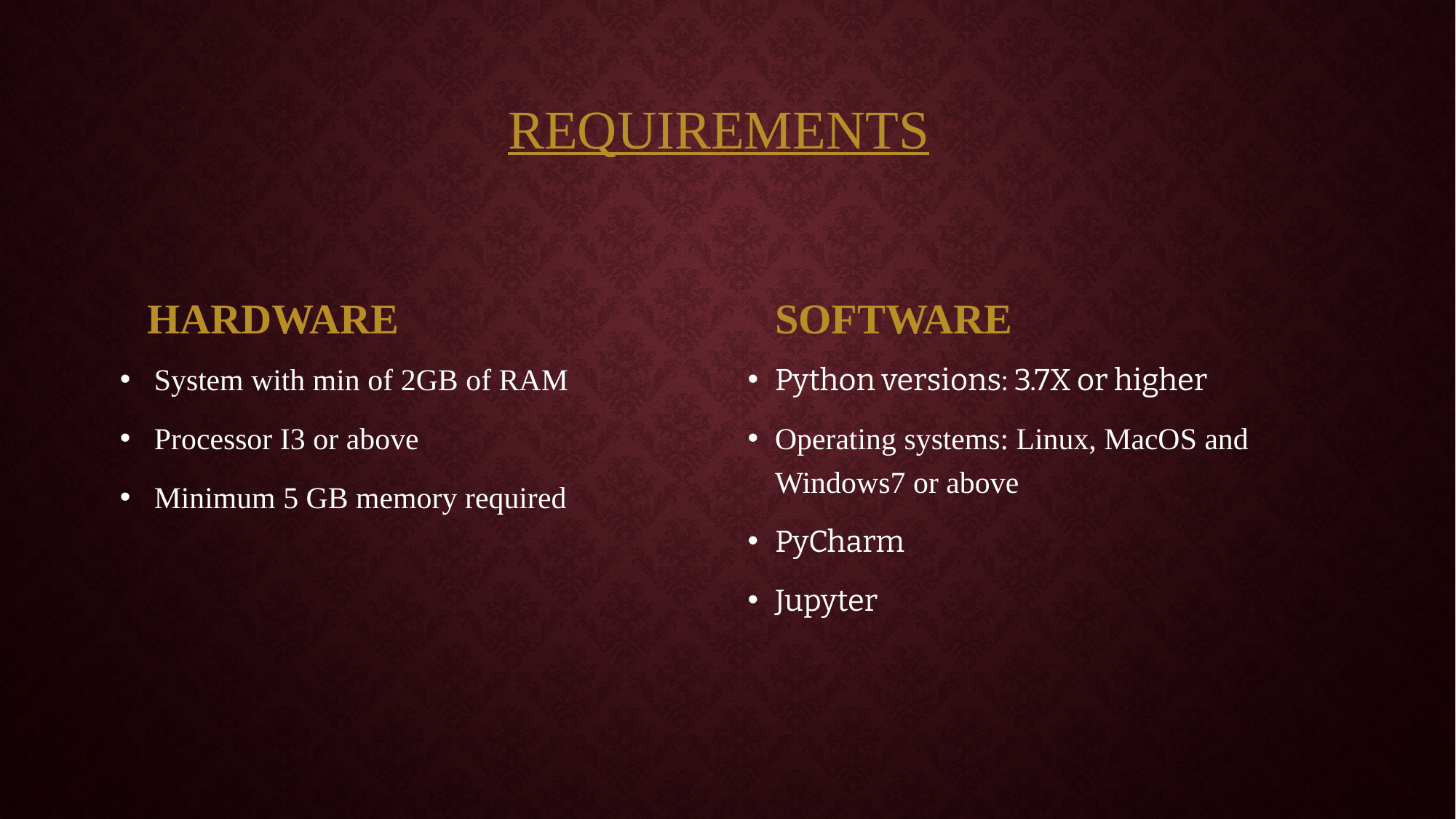

# REQUIREMENTS
HARDWARE
SOFTWARE
System with min of 2GB of RAM
Processor I3 or above
Minimum 5 GB memory required

Python versions: 3.7X or higher
Operating systems: Linux, MacOS and Windows7 or above
PyCharm
Jupyter